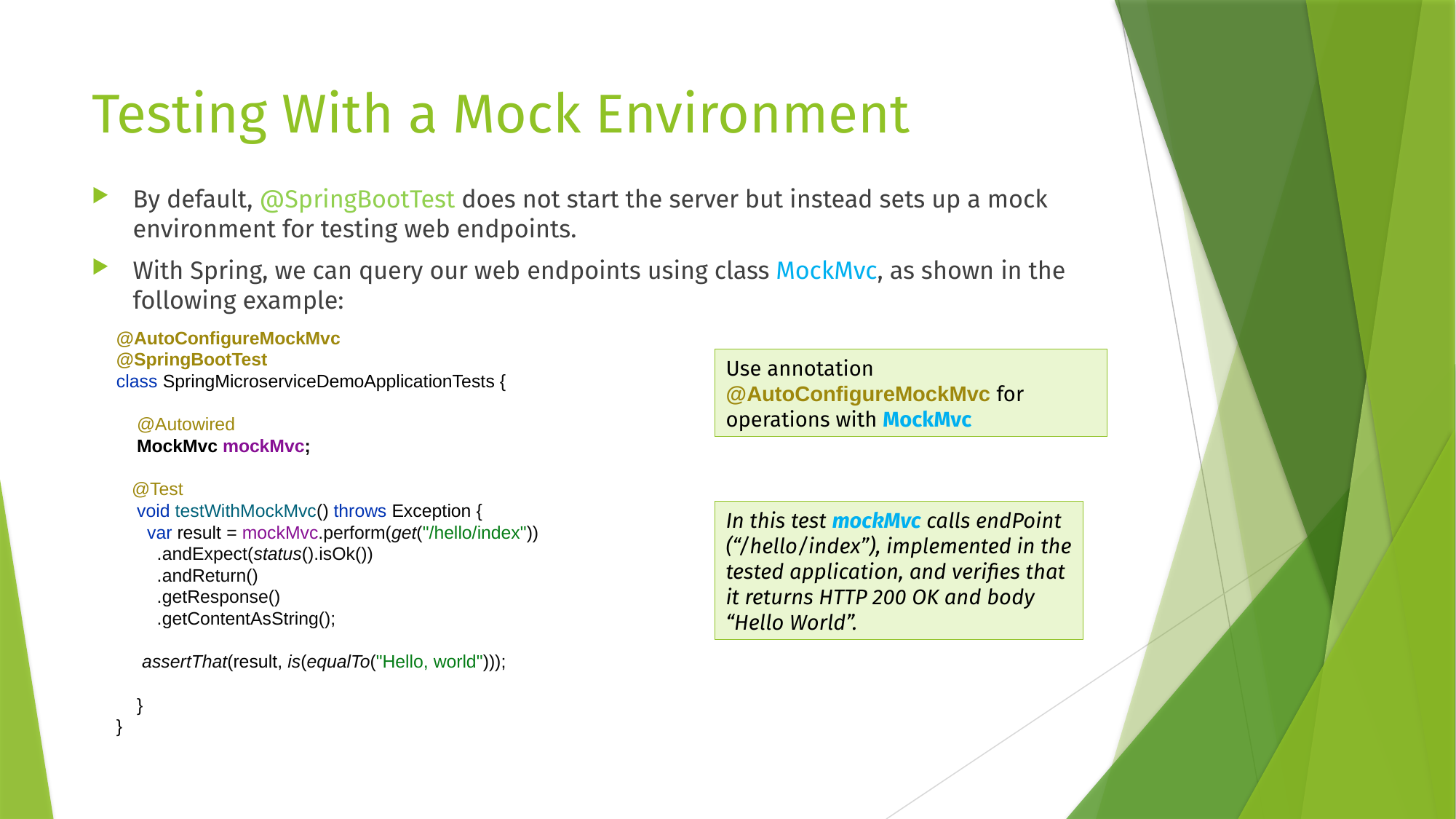

# Testing With a Mock Environment
By default, @SpringBootTest does not start the server but instead sets up a mock environment for testing web endpoints.
With Spring, we can query our web endpoints using class MockMvc, as shown in the following example:

@AutoConfigureMockMvc
@SpringBootTest
class SpringMicroserviceDemoApplicationTests {
    @Autowired
    MockMvc mockMvc;
   @Test
    void testWithMockMvc() throws Exception {
      var result = mockMvc.perform(get("/hello/index"))
        .andExpect(status().isOk())
        .andReturn()
        .getResponse()
        .getContentAsString();
     assertThat(result, is(equalTo("Hello, world")));
    }
}
Use annotation @AutoConfigureMockMvc for operations with MockMvc
In this test mockMvc calls endPoint (“/hello/index”), implemented in the tested application, and verifies that it returns HTTP 200 OK and body “Hello World”.